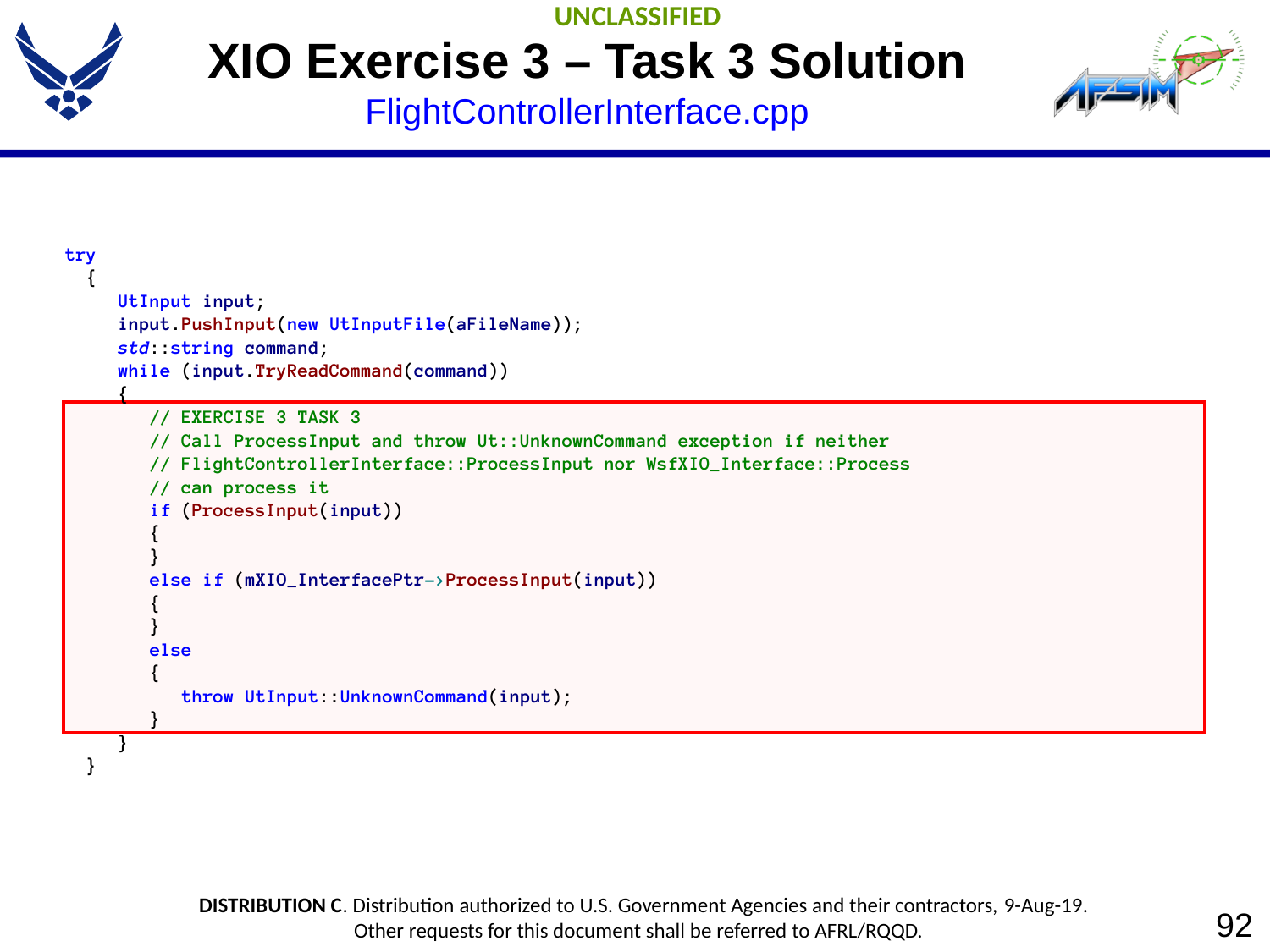

# XIO Exercise 3 – Task 3 Solution FlightControllerInterface.cpp
 try
   {
      UtInput input;
      input.PushInput(new UtInputFile(aFileName));
      std::string command;
      while (input.TryReadCommand(command))
      {
         // EXERCISE 3 TASK 3
         // Call ProcessInput and throw Ut::UnknownCommand exception if neither
         // FlightControllerInterface::ProcessInput nor WsfXIO_Interface::Process
         // can process it
         if (ProcessInput(input))
         {
         }
         else if (mXIO_InterfacePtr->ProcessInput(input))
         {
         }
         else
         {
            throw UtInput::UnknownCommand(input);
         }
      }
   }